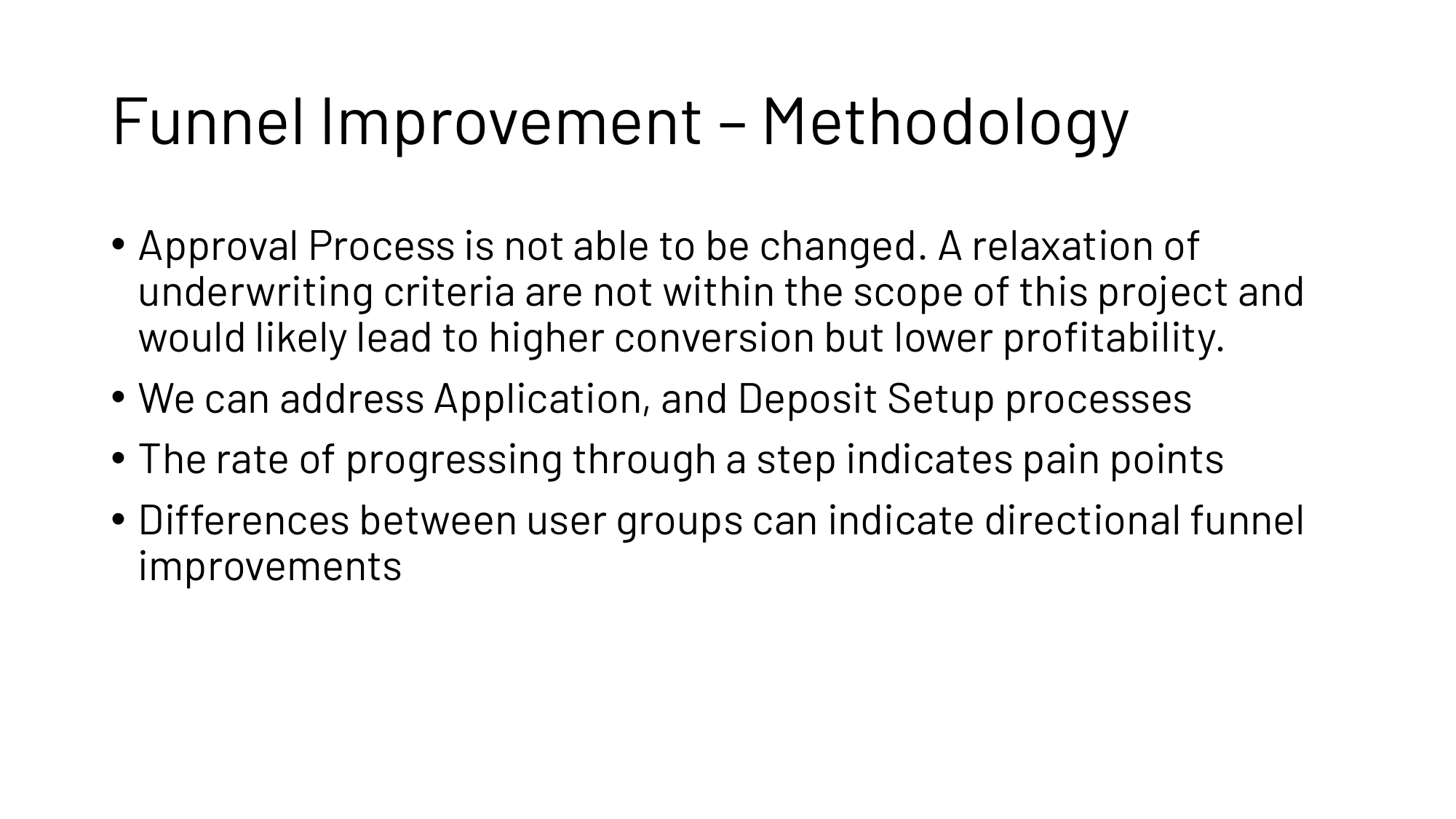

# Funnel Improvement – Methodology
Approval Process is not able to be changed. A relaxation of underwriting criteria are not within the scope of this project and would likely lead to higher conversion but lower profitability.
We can address Application, and Deposit Setup processes
The rate of progressing through a step indicates pain points
Differences between user groups can indicate directional funnel improvements